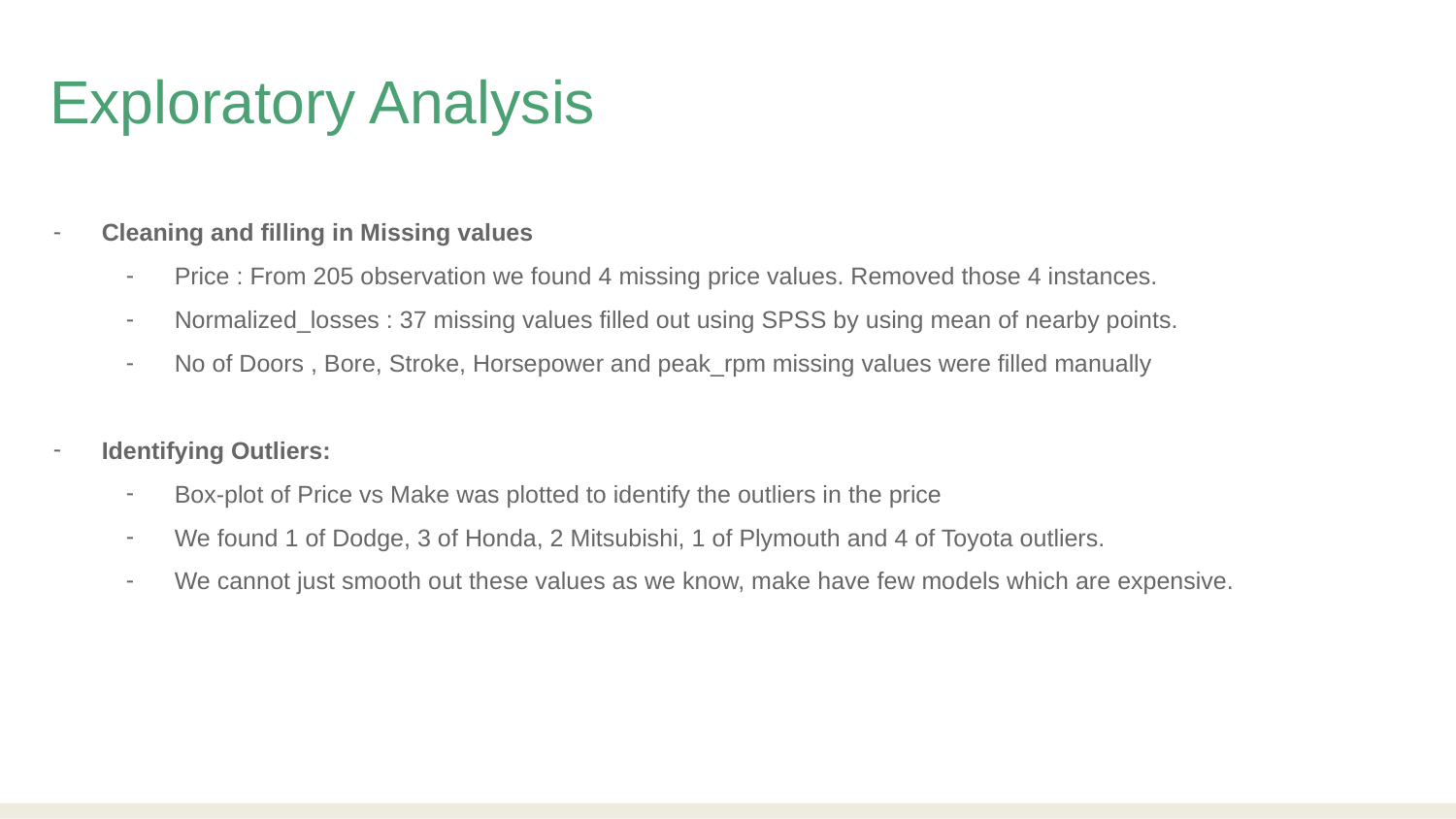

Exploratory Analysis
Cleaning and filling in Missing values
Price : From 205 observation we found 4 missing price values. Removed those 4 instances.
Normalized_losses : 37 missing values filled out using SPSS by using mean of nearby points.
No of Doors , Bore, Stroke, Horsepower and peak_rpm missing values were filled manually
Identifying Outliers:
Box-plot of Price vs Make was plotted to identify the outliers in the price
We found 1 of Dodge, 3 of Honda, 2 Mitsubishi, 1 of Plymouth and 4 of Toyota outliers.
We cannot just smooth out these values as we know, make have few models which are expensive.